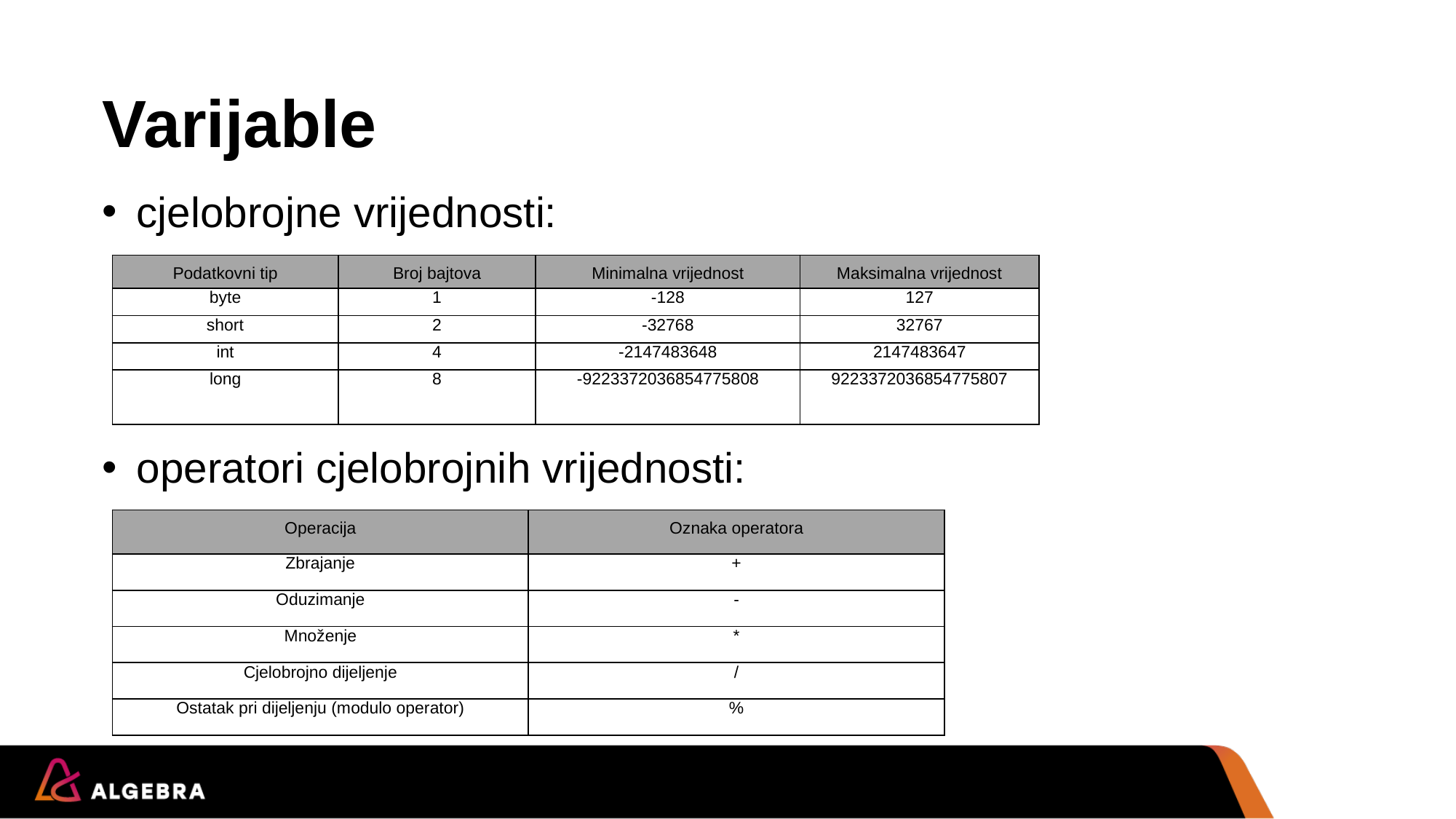

# Varijable
cjelobrojne vrijednosti:

operatori cjelobrojnih vrijednosti:

| Podatkovni tip | Broj bajtova | Minimalna vrijednost | Maksimalna vrijednost |
| --- | --- | --- | --- |
| byte | 1 | -128 | 127 |
| short | 2 | -32768 | 32767 |
| int | 4 | -2147483648 | 2147483647 |
| long | 8 | -9223372036854775808 | 9223372036854775807 |
| Operacija | Oznaka operatora |
| --- | --- |
| Zbrajanje | + |
| Oduzimanje | - |
| Množenje | \* |
| Cjelobrojno dijeljenje | / |
| Ostatak pri dijeljenju (modulo operator) | % |